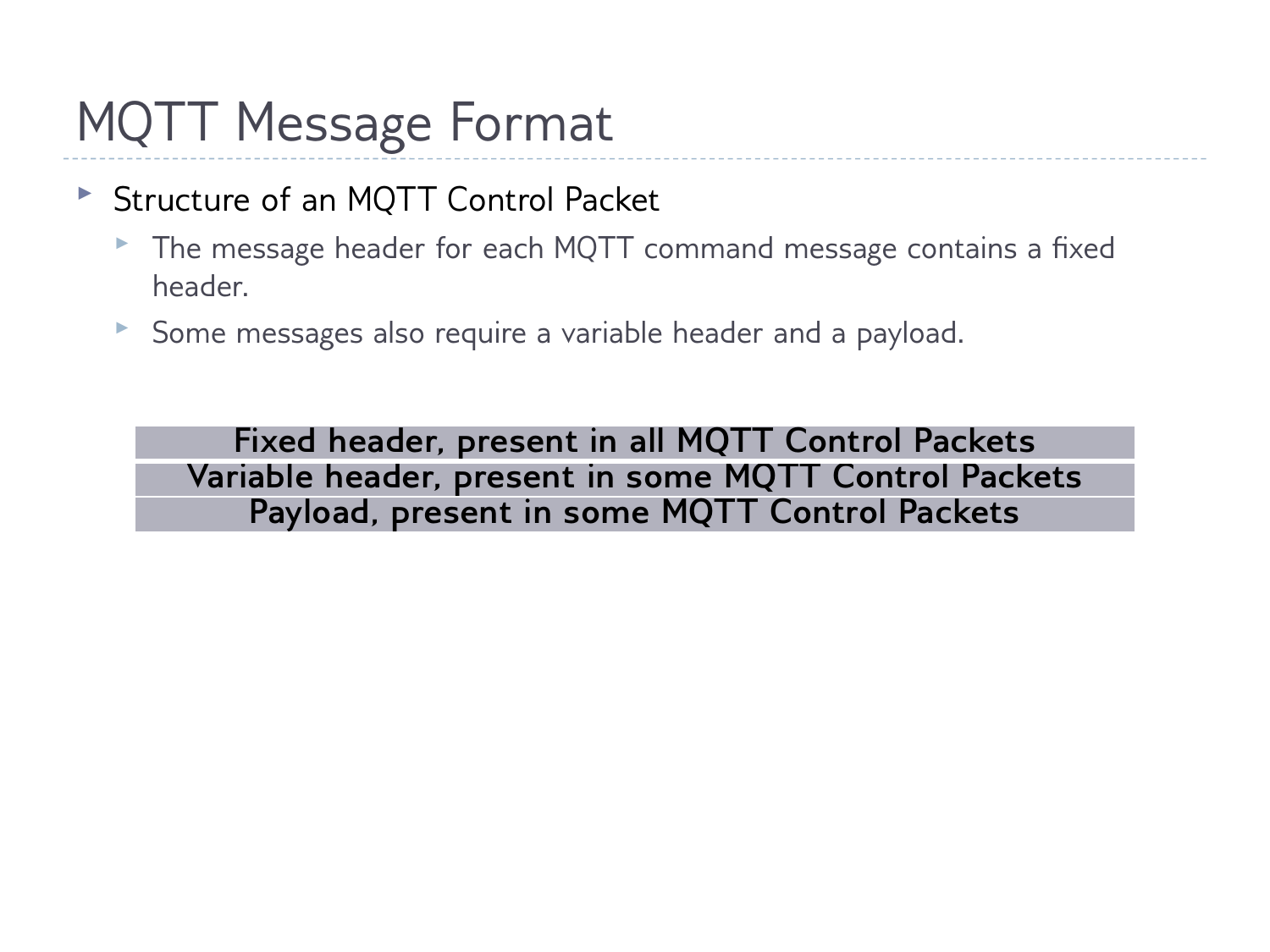

# MQTT Message Format
Structure of an MQTT Control Packet
The message header for each MQTT command message contains a fixed header.
Some messages also require a variable header and a payload.

| Fixed header, present in all MQTT Control Packets |
| --- |
| Variable header, present in some MQTT Control Packets |
| Payload, present in some MQTT Control Packets |